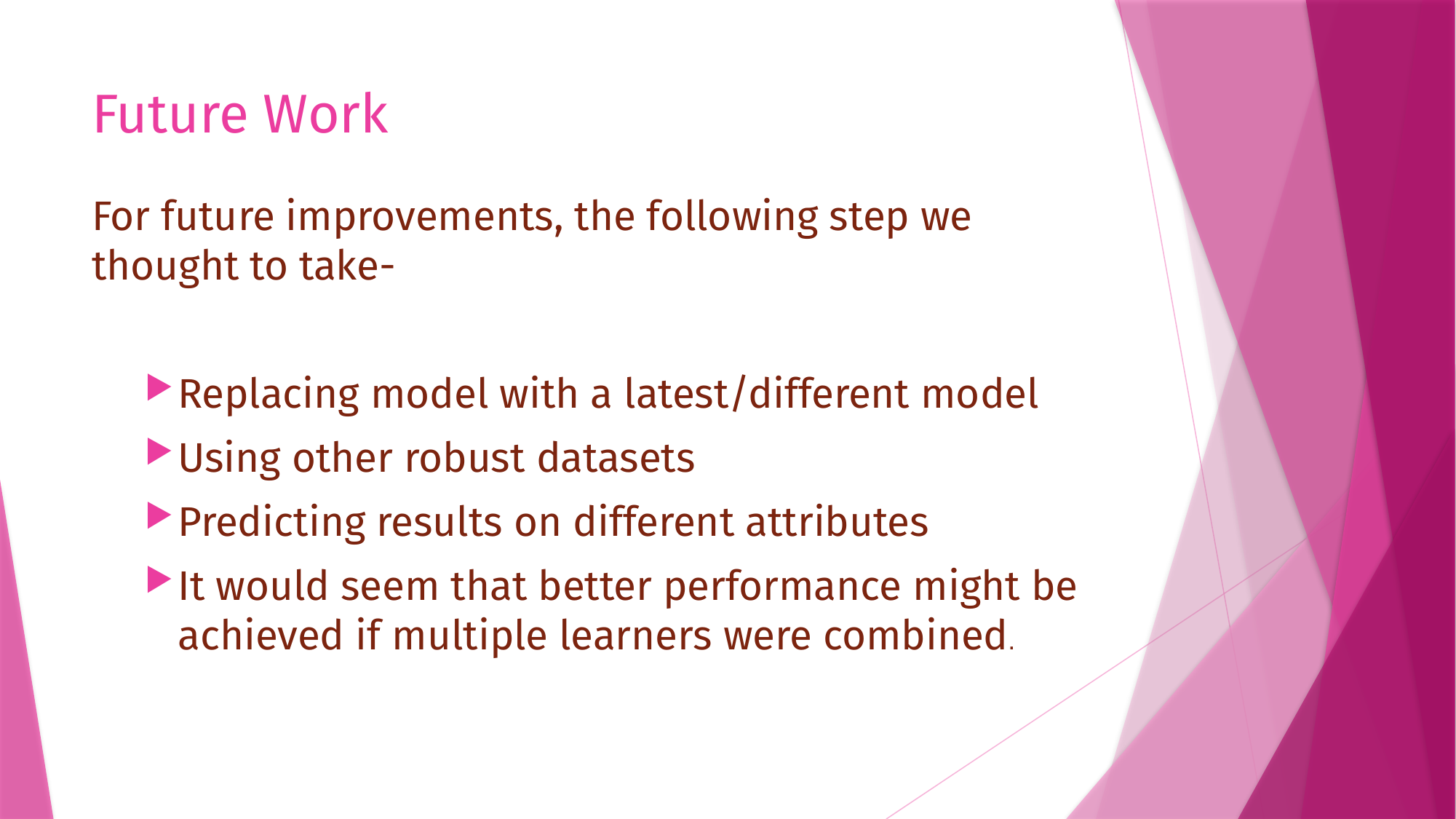

# Future Work
For future improvements, the following step we thought to take-

Replacing model with a latest/different model
Using other robust datasets
Predicting results on different attributes
It would seem that better performance might be achieved if multiple learners were combined.